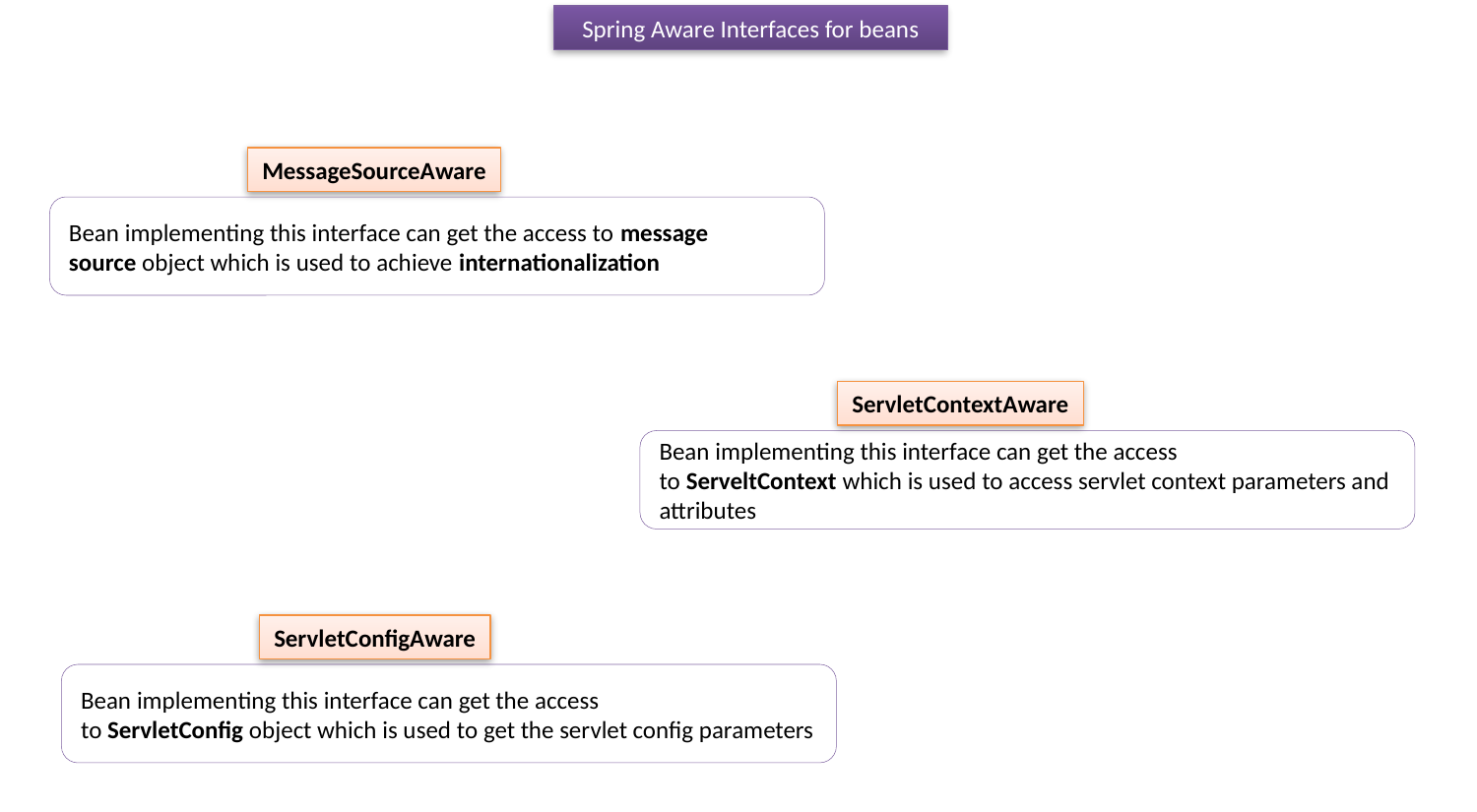

Spring Aware Interfaces for beans

MessageSourceAware

Bean implementing this interface can get the access to message source object which is used to achieve internationalization
ServletContextAware

Bean implementing this interface can get the access to ServeltContext which is used to access servlet context parameters and attributes
ServletConfigAware

Bean implementing this interface can get the access to ServletConfig object which is used to get the servlet config parameters